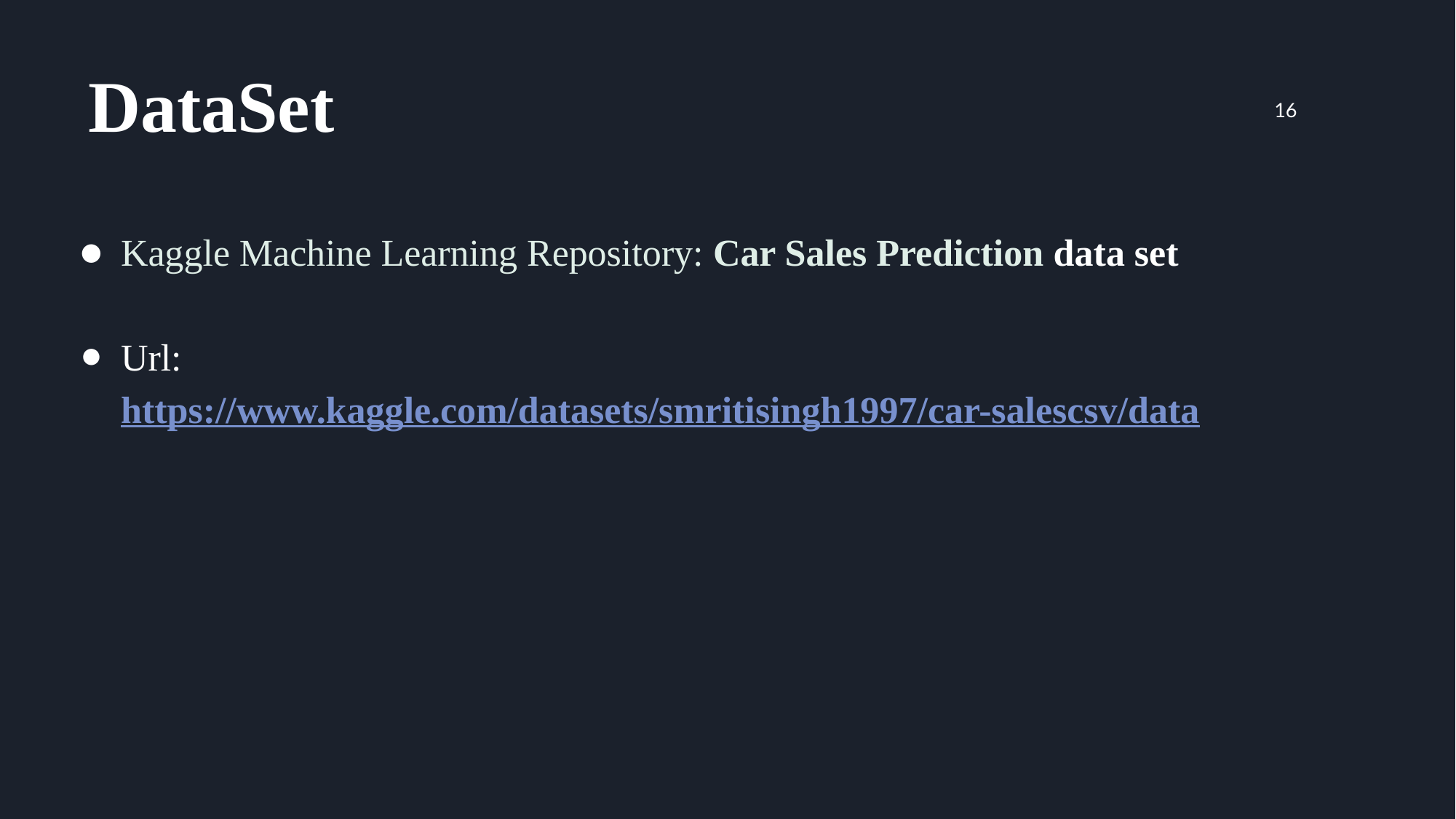

16
# DataSet
Kaggle Machine Learning Repository: Car Sales Prediction data set

Url: https://www.kaggle.com/datasets/smritisingh1997/car-salescsv/data